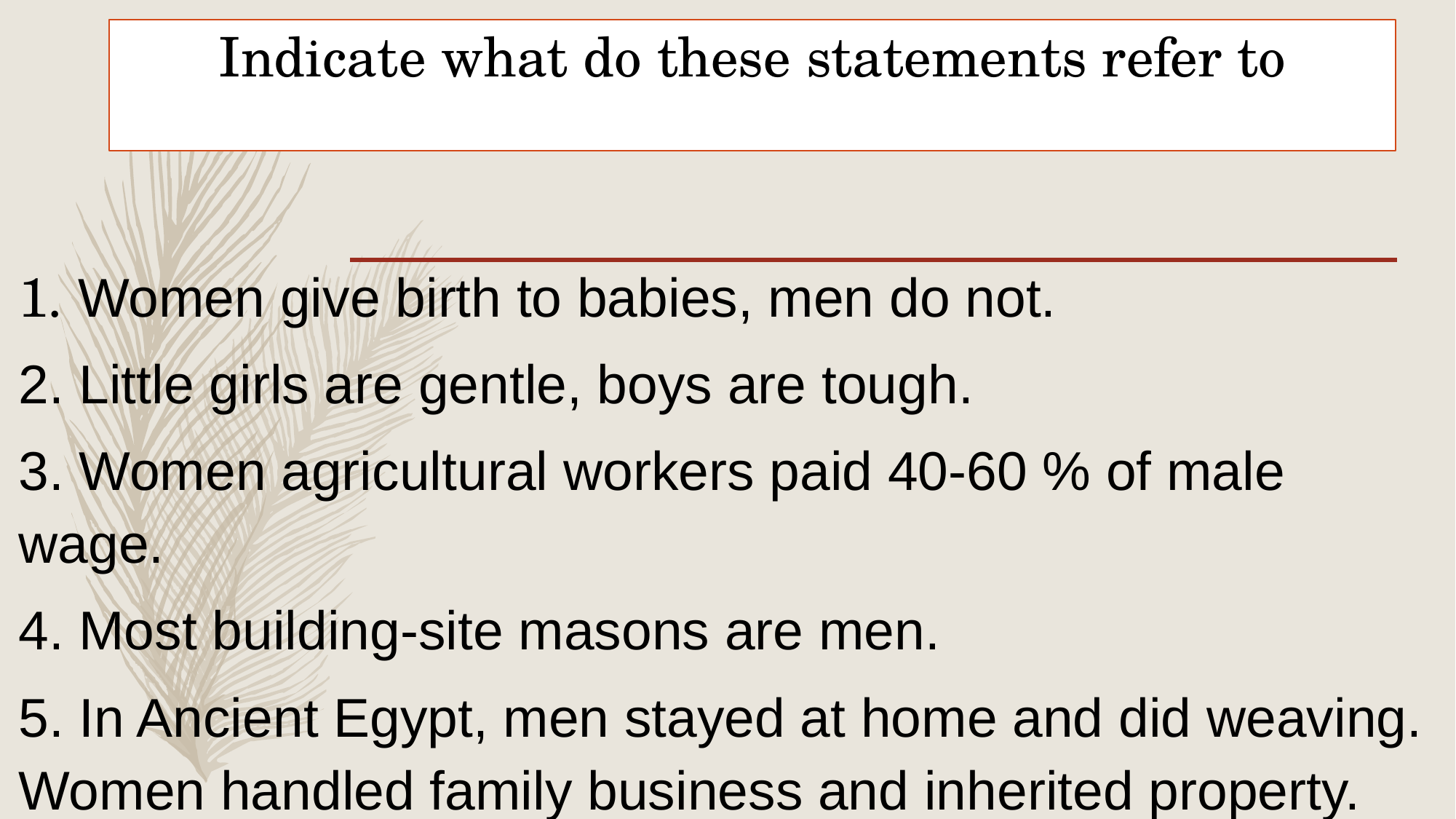

# Indicate what do these statements refer to

1. Women give birth to babies, men do not.
2. Little girls are gentle, boys are tough.
3. Women agricultural workers paid 40-60 % of male wage.
4. Most building-site masons are men.
5. In Ancient Egypt, men stayed at home and did weaving. Women handled family business and inherited property.